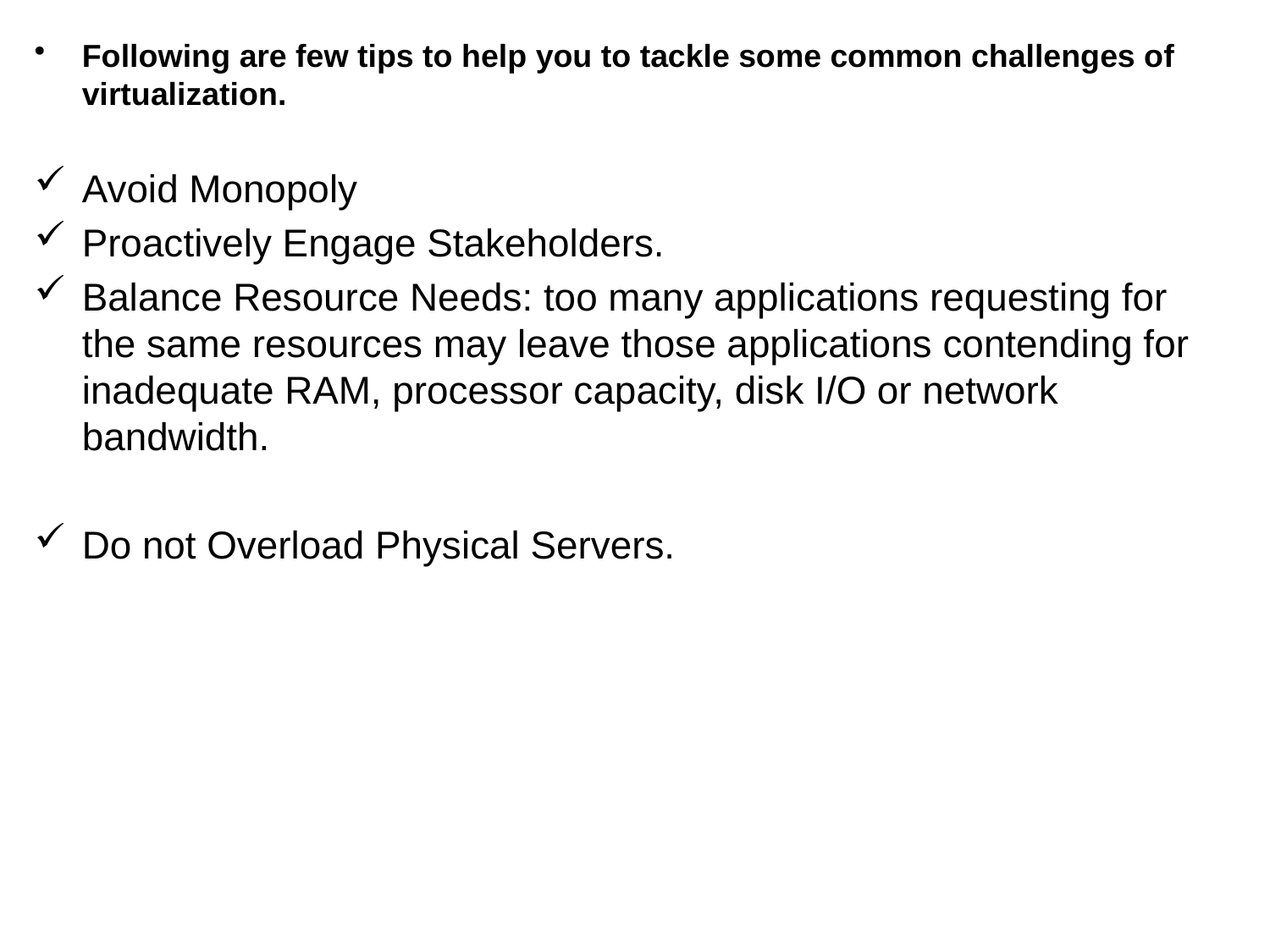

Following are few tips to help you to tackle some common challenges of virtualization.

Avoid Monopoly
Proactively Engage Stakeholders.
Balance Resource Needs: too many applications requesting for the same resources may leave those applications contending for  inadequate RAM, processor capacity, disk I/O or network bandwidth.

Do not Overload Physical Servers.